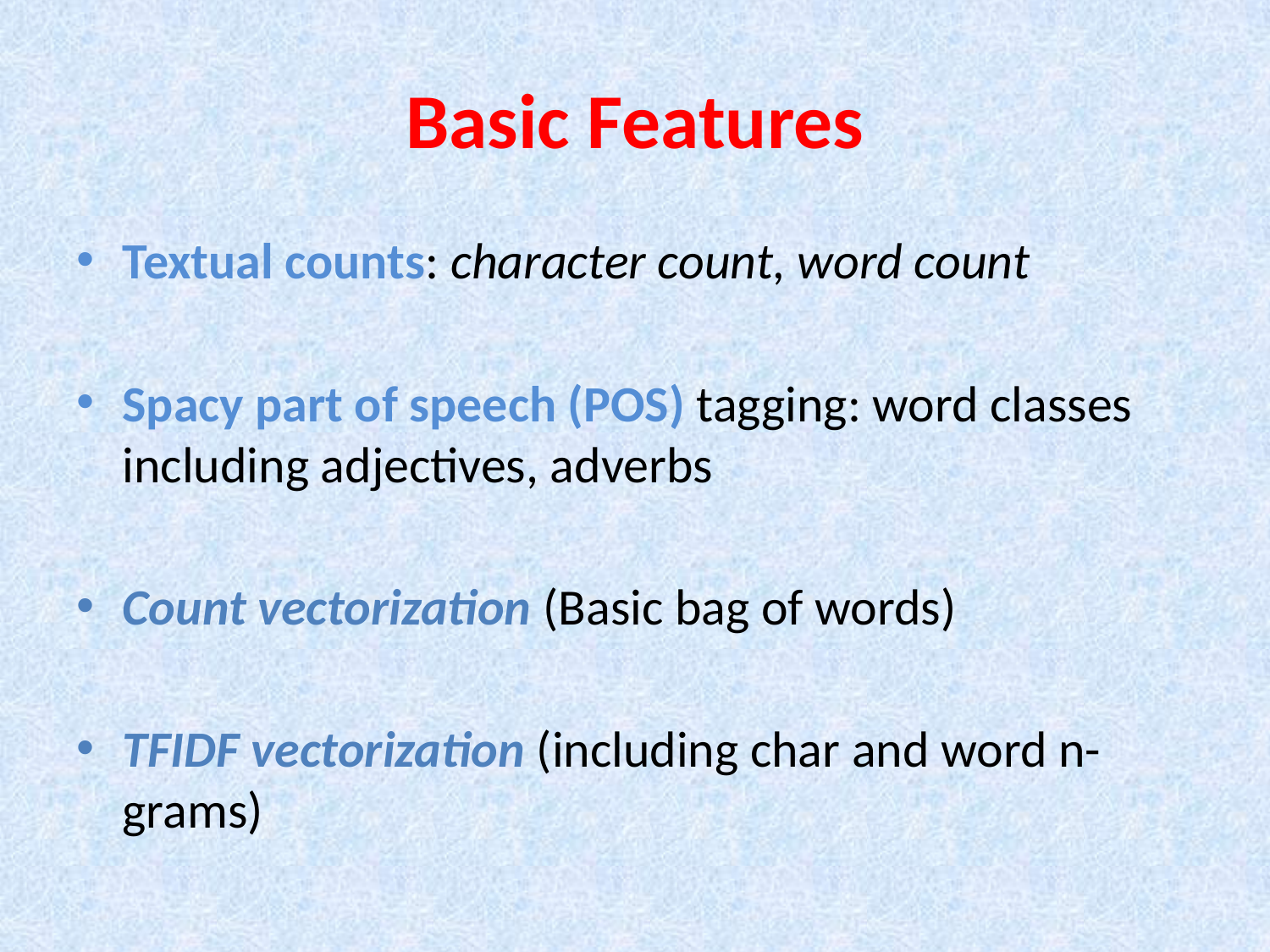

# Basic Features
Textual counts: character count, word count

Spacy part of speech (POS) tagging: word classes including adjectives, adverbs

Count vectorization (Basic bag of words)

TFIDF vectorization (including char and word n-grams)